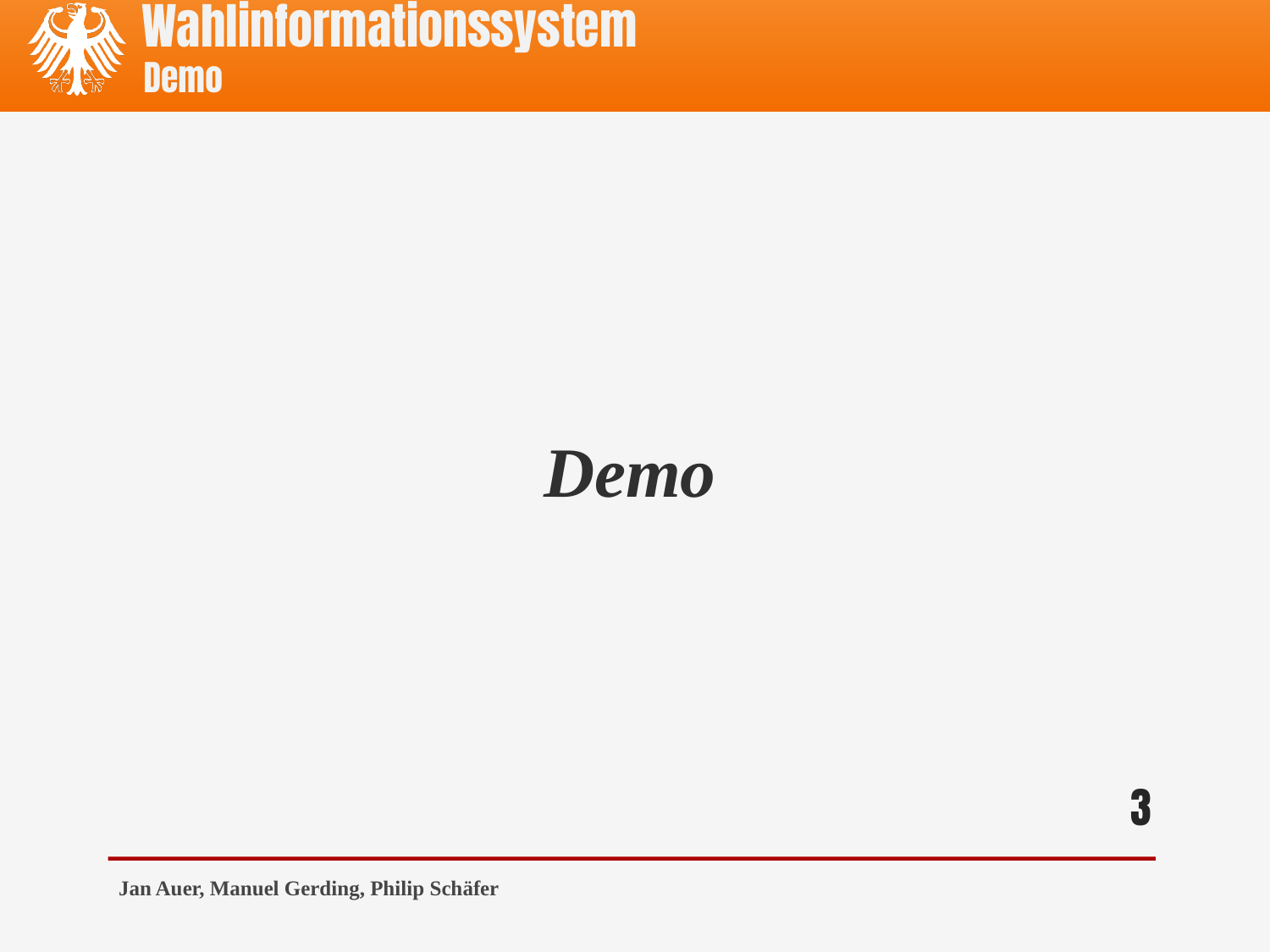

Demo
Demo
3
Jan Auer, Manuel Gerding, Philip Schäfer